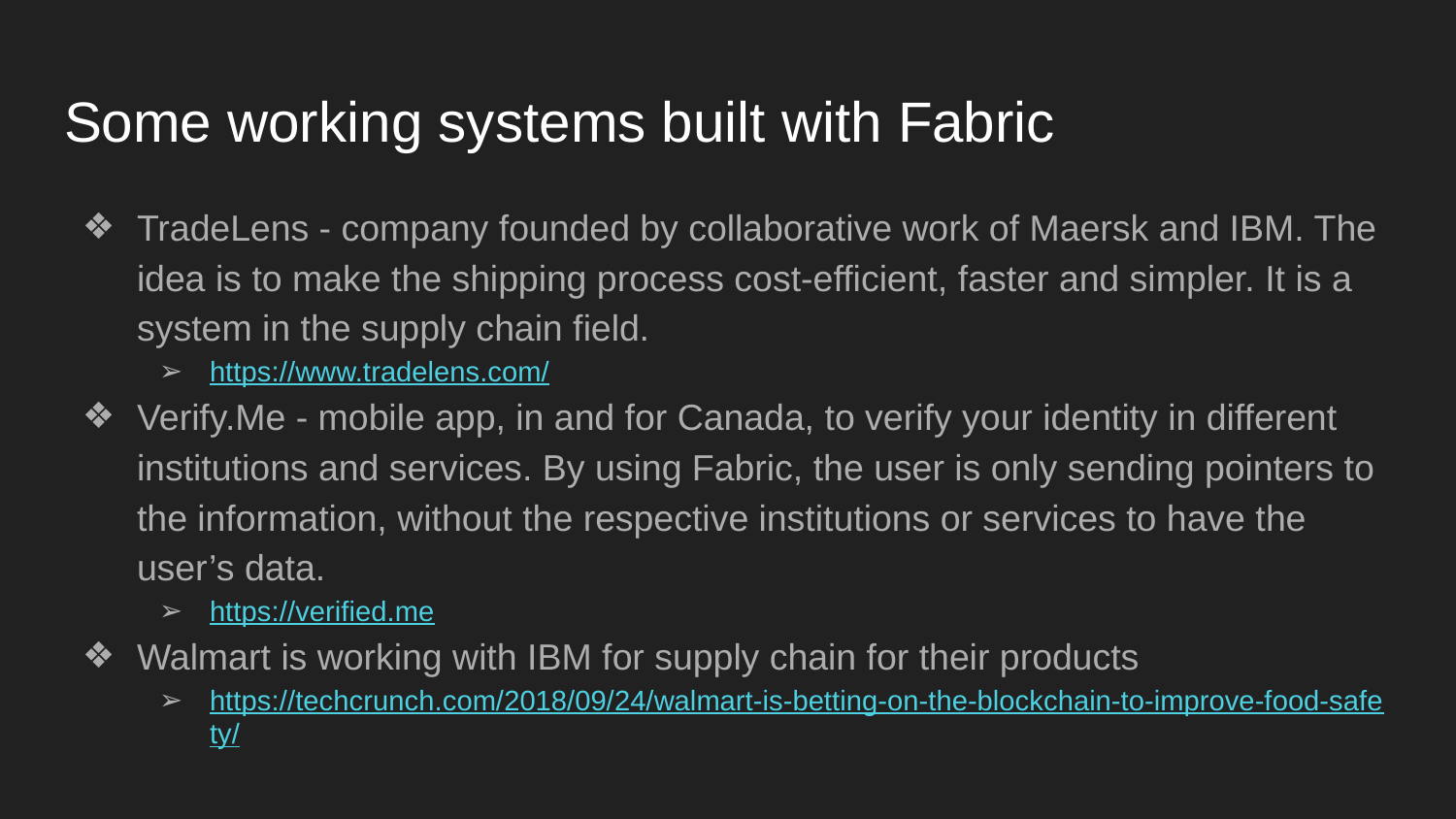

# Some working systems built with Fabric
TradeLens - company founded by collaborative work of Maersk and IBM. The idea is to make the shipping process cost-efficient, faster and simpler. It is a system in the supply chain field.
https://www.tradelens.com/
Verify.Me - mobile app, in and for Canada, to verify your identity in different institutions and services. By using Fabric, the user is only sending pointers to the information, without the respective institutions or services to have the user’s data.
https://verified.me
Walmart is working with IBM for supply chain for their products
https://techcrunch.com/2018/09/24/walmart-is-betting-on-the-blockchain-to-improve-food-safety/